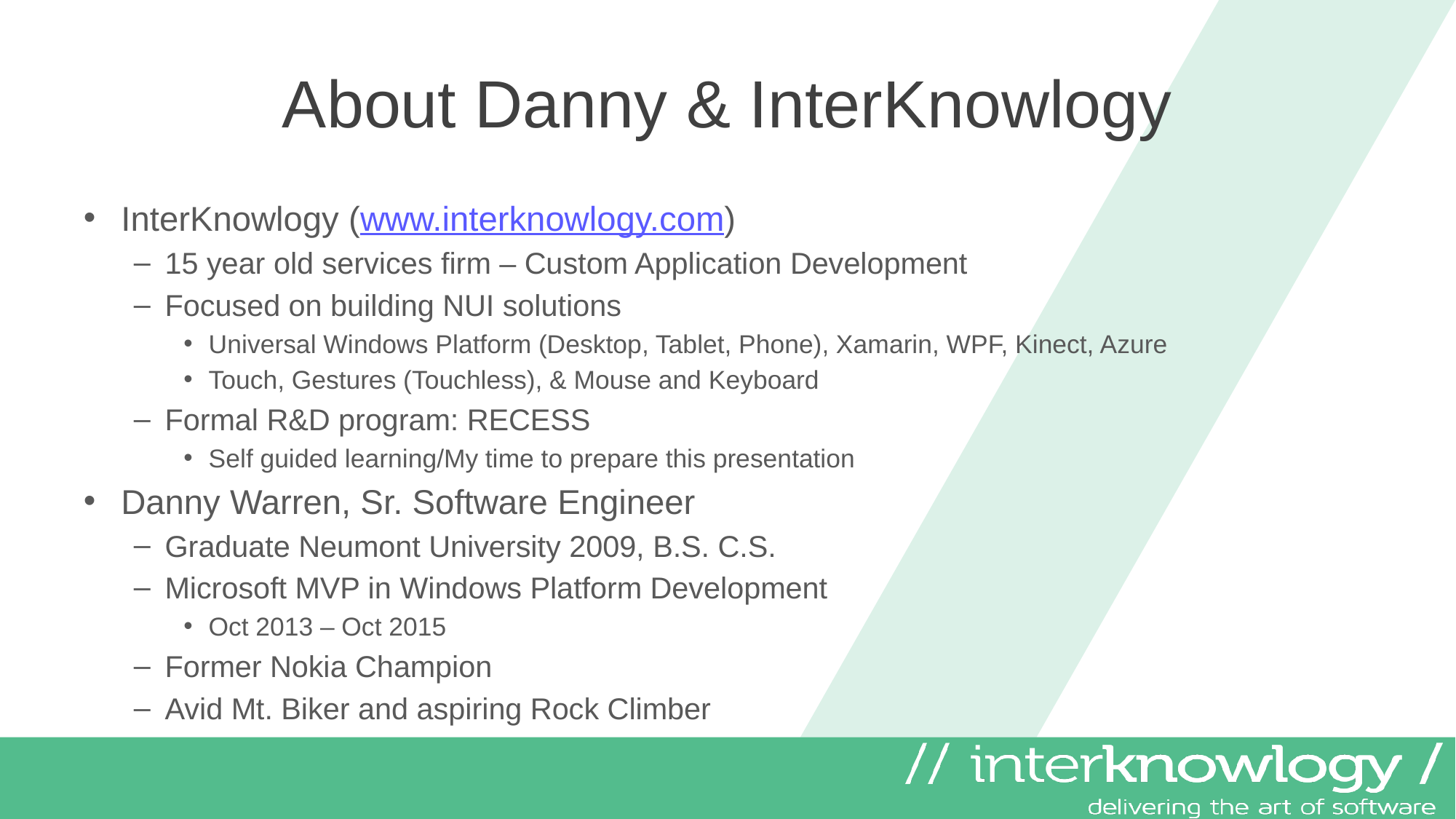

# About Danny & InterKnowlogy
InterKnowlogy (www.interknowlogy.com)
15 year old services firm – Custom Application Development
Focused on building NUI solutions
Universal Windows Platform (Desktop, Tablet, Phone), Xamarin, WPF, Kinect, Azure
Touch, Gestures (Touchless), & Mouse and Keyboard
Formal R&D program: RECESS
Self guided learning/My time to prepare this presentation
Danny Warren, Sr. Software Engineer
Graduate Neumont University 2009, B.S. C.S.
Microsoft MVP in Windows Platform Development
Oct 2013 – Oct 2015
Former Nokia Champion
Avid Mt. Biker and aspiring Rock Climber